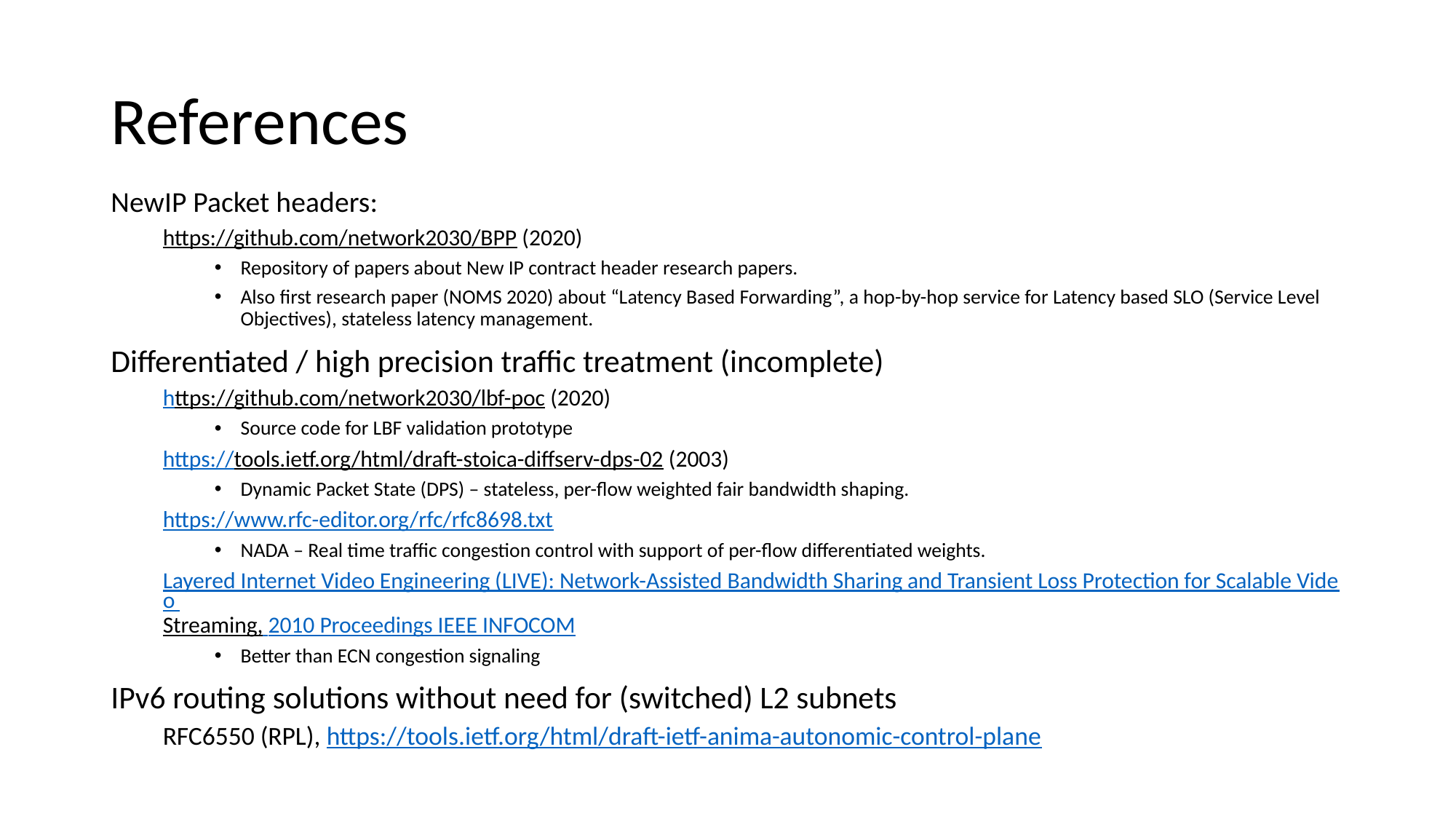

# References
NewIP Packet headers:
https://github.com/network2030/BPP (2020)
Repository of papers about New IP contract header research papers.
Also first research paper (NOMS 2020) about “Latency Based Forwarding”, a hop-by-hop service for Latency based SLO (Service Level Objectives), stateless latency management.
Differentiated / high precision traffic treatment (incomplete)
https://github.com/network2030/lbf-poc (2020)
Source code for LBF validation prototype
https://tools.ietf.org/html/draft-stoica-diffserv-dps-02 (2003)
Dynamic Packet State (DPS) – stateless, per-flow weighted fair bandwidth shaping.
https://www.rfc-editor.org/rfc/rfc8698.txt
NADA – Real time traffic congestion control with support of per-flow differentiated weights.
Layered Internet Video Engineering (LIVE): Network-Assisted Bandwidth Sharing and Transient Loss Protection for Scalable Video Streaming, 2010 Proceedings IEEE INFOCOM
Better than ECN congestion signaling
IPv6 routing solutions without need for (switched) L2 subnets
RFC6550 (RPL), https://tools.ietf.org/html/draft-ietf-anima-autonomic-control-plane